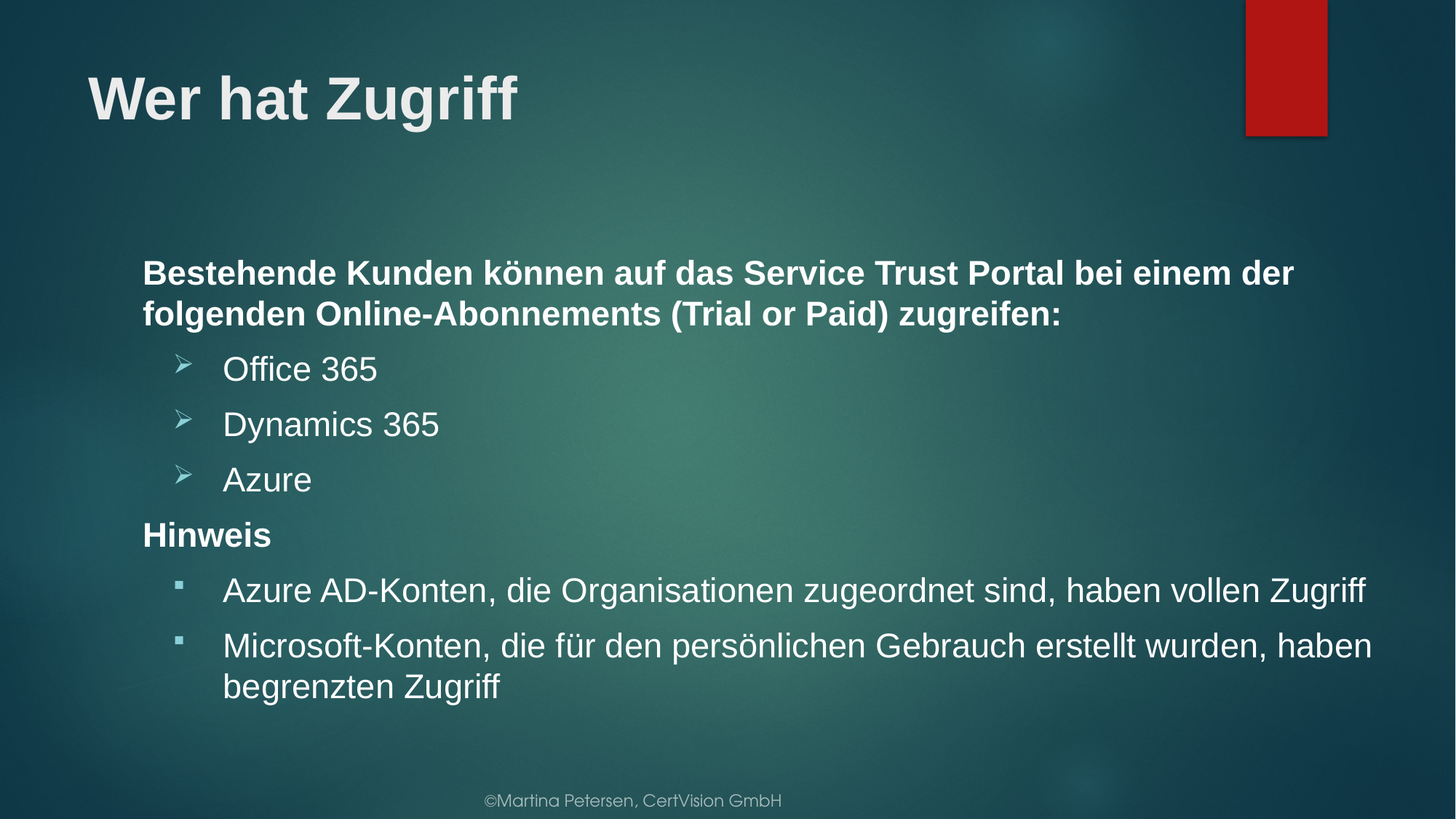

# Wer hat Zugriff
Bestehende Kunden können auf das Service Trust Portal bei einem der folgenden Online-Abonnements (Trial or Paid) zugreifen:
Office 365
Dynamics 365
Azure
Hinweis
Azure AD-Konten, die Organisationen zugeordnet sind, haben vollen Zugriff
Microsoft-Konten, die für den persönlichen Gebrauch erstellt wurden, haben begrenzten Zugriff
©Martina Petersen, CertVision GmbH